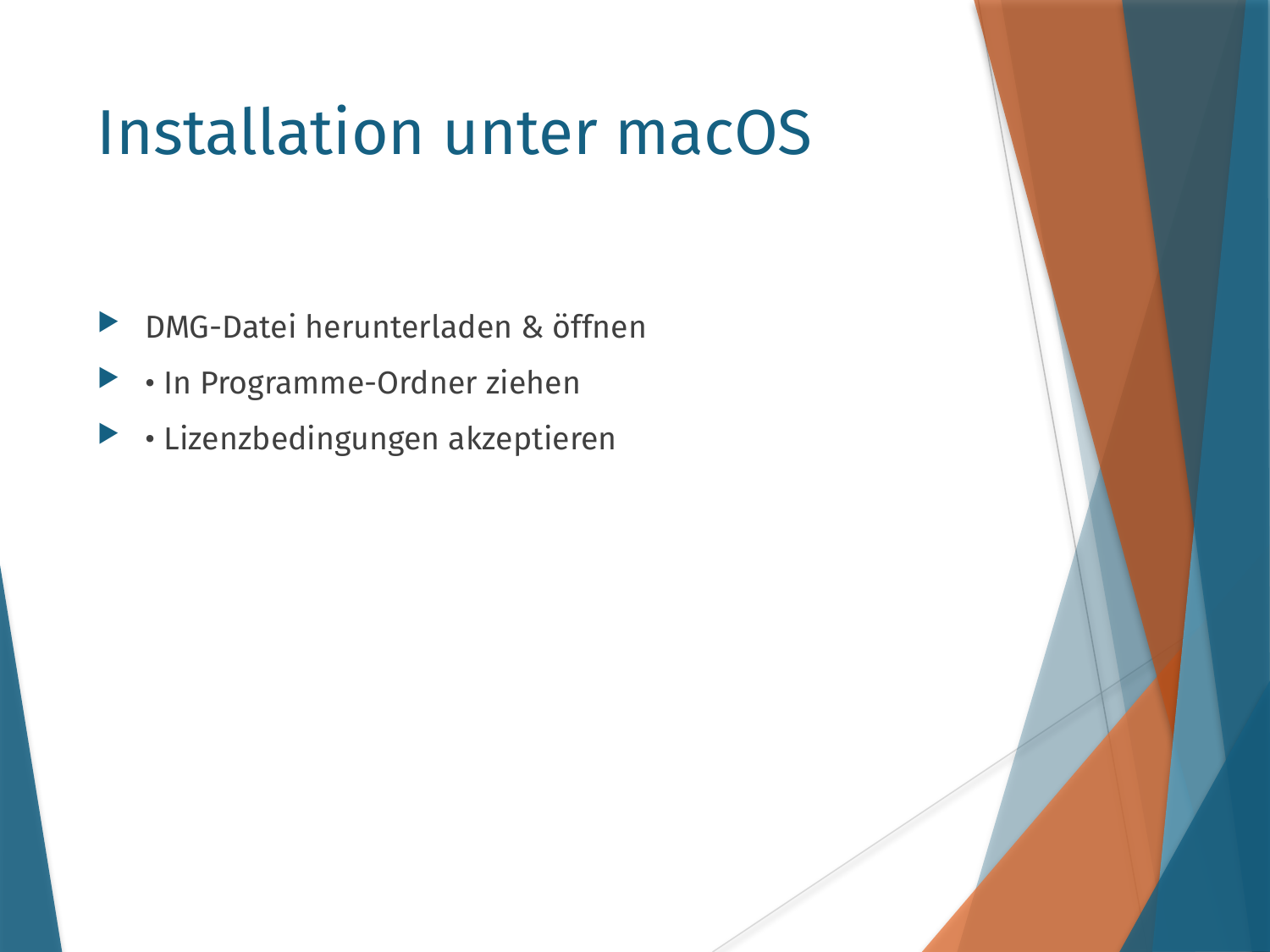

# Installation unter macOS
DMG-Datei herunterladen & öffnen
• In Programme-Ordner ziehen
• Lizenzbedingungen akzeptieren